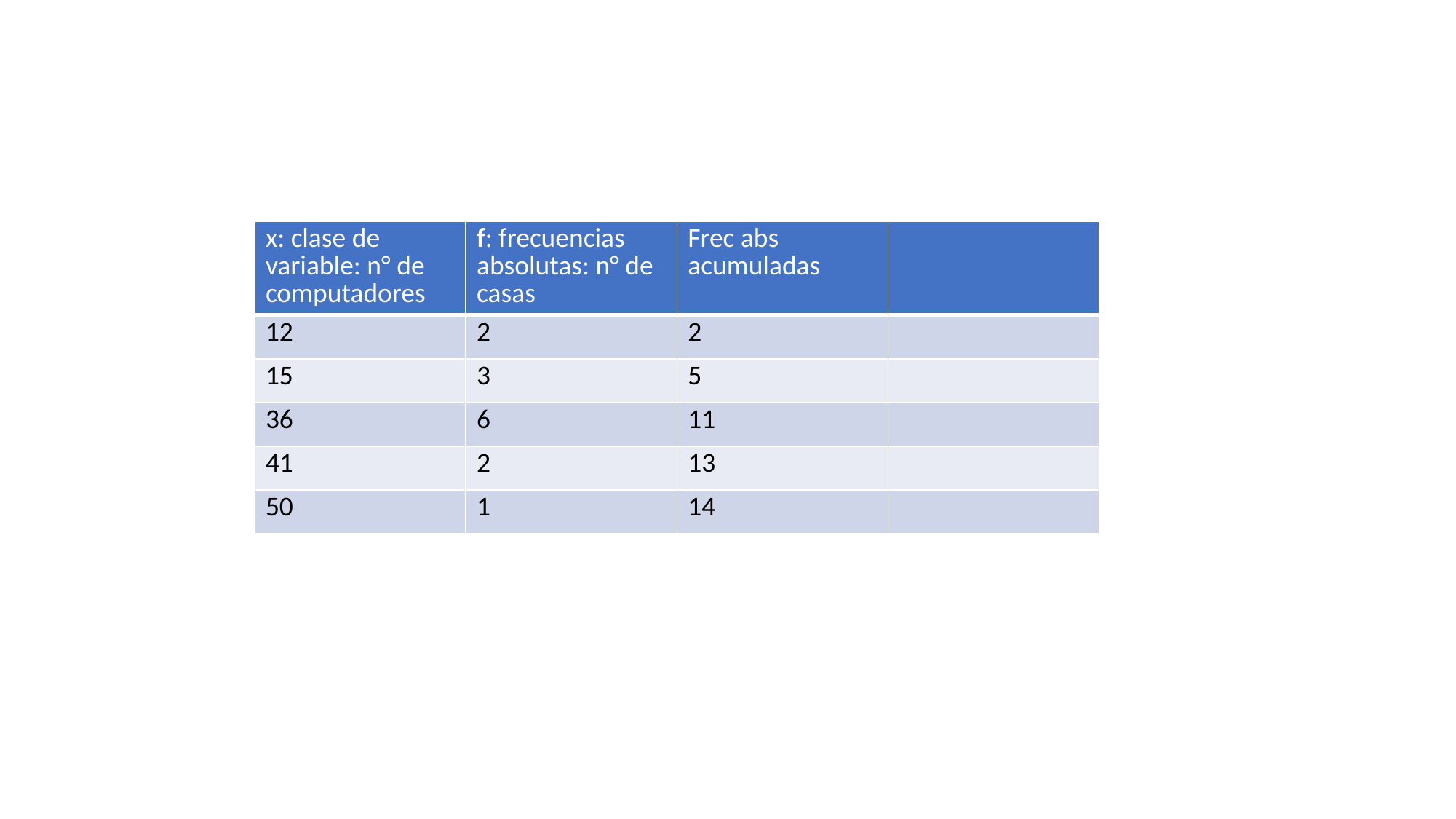

#
| x: clase de variable: n° de computadores | f: frecuencias absolutas: n° de casas | Frec abs acumuladas |  |
| --- | --- | --- | --- |
| 12 | 2 | 2 |  |
| 15 | 3 | 5 |  |
| 36 | 6 | 11 |  |
| 41 | 2 | 13 |  |
| 50 | 1 | 14 |  |